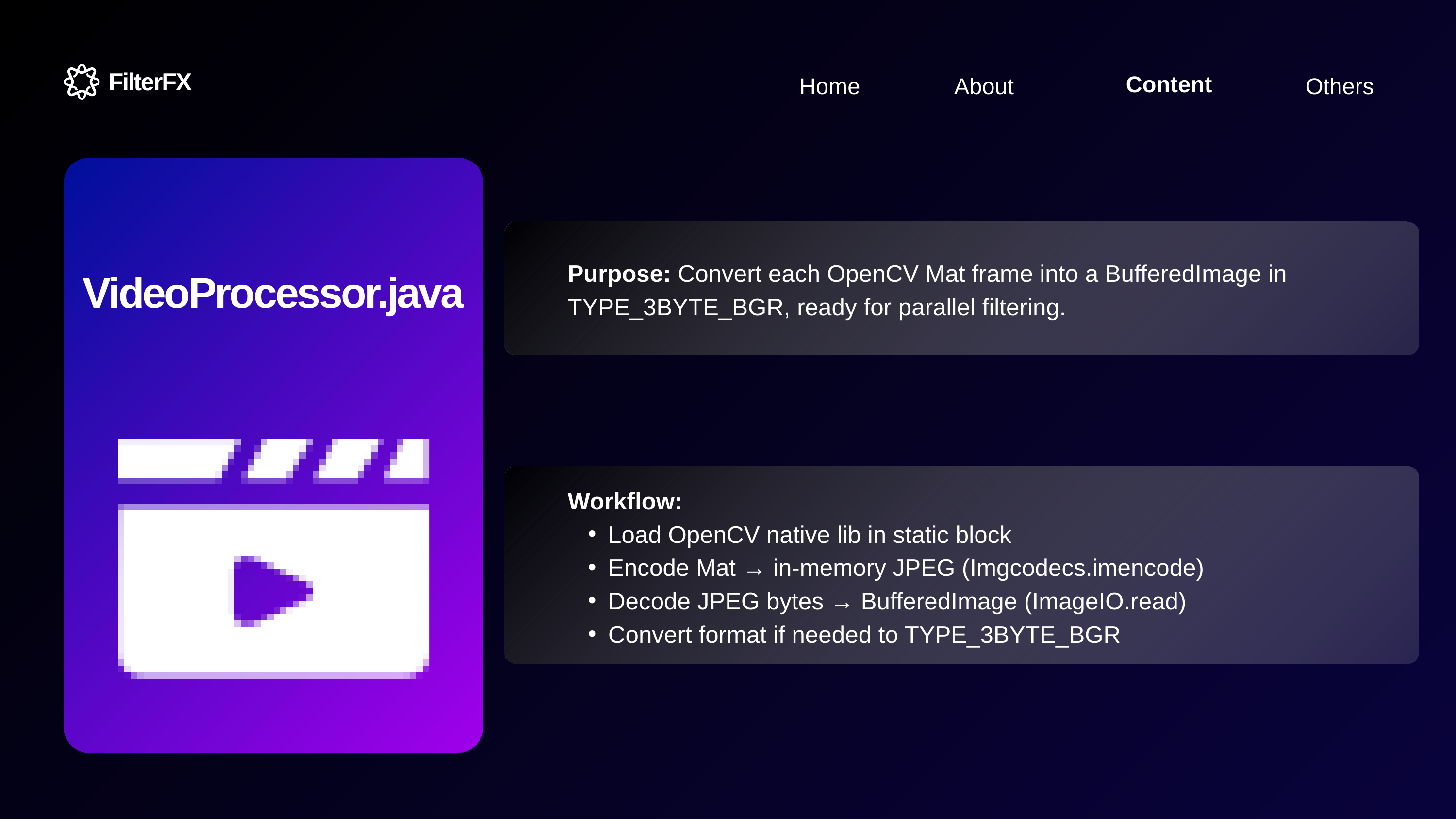

FilterFX

Content
Home
Others
About

Purpose: Convert each OpenCV Mat frame into a BufferedImage in TYPE_3BYTE_BGR, ready for parallel filtering.
VideoProcessor.java

Workflow:
Load OpenCV native lib in static block
Encode Mat → in-memory JPEG (Imgcodecs.imencode)
Decode JPEG bytes → BufferedImage (ImageIO.read)
Convert format if needed to TYPE_3BYTE_BGR